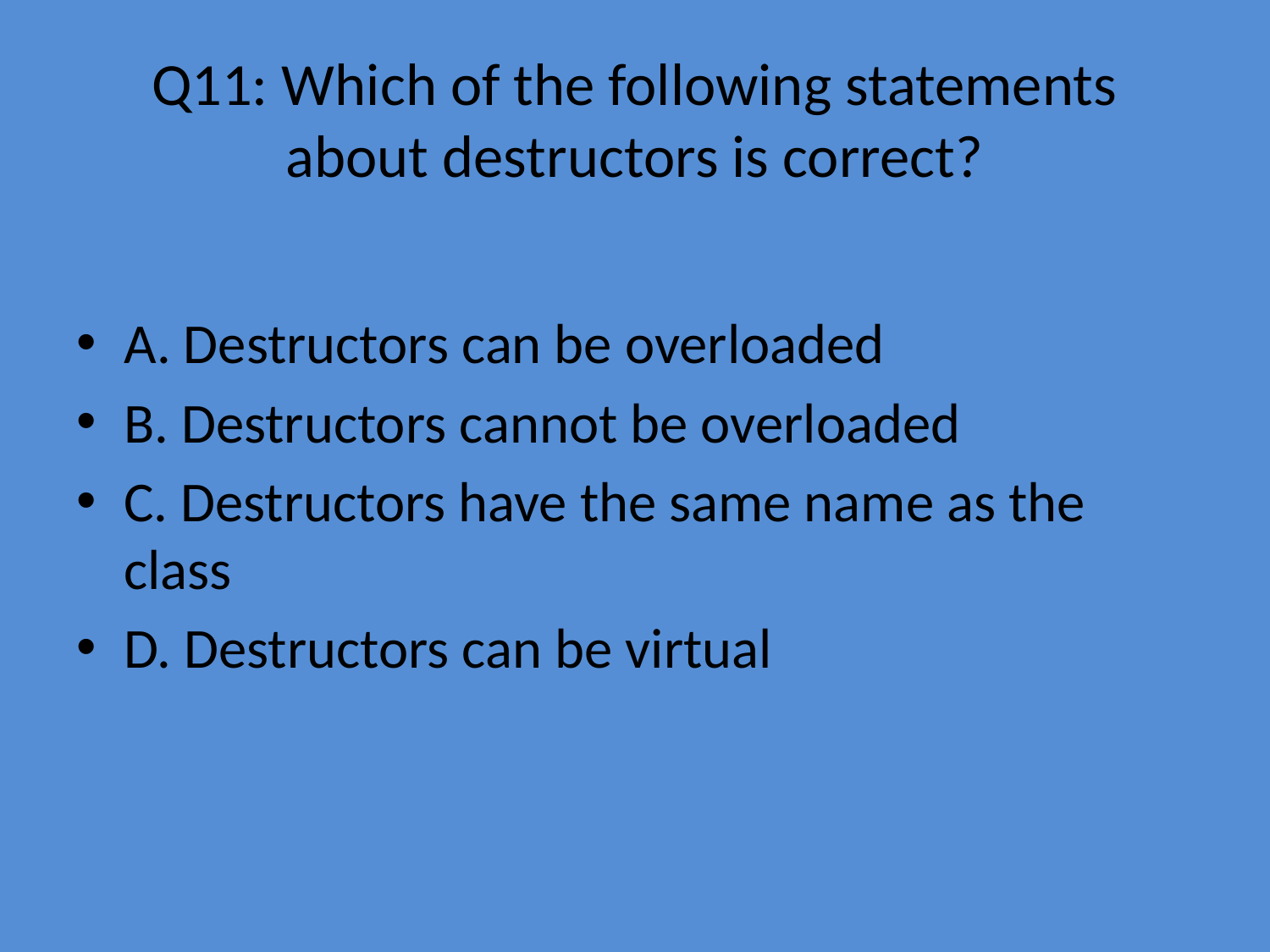

# Q11: Which of the following statements about destructors is correct?

A. Destructors can be overloaded
B. Destructors cannot be overloaded
C. Destructors have the same name as the class
D. Destructors can be virtual